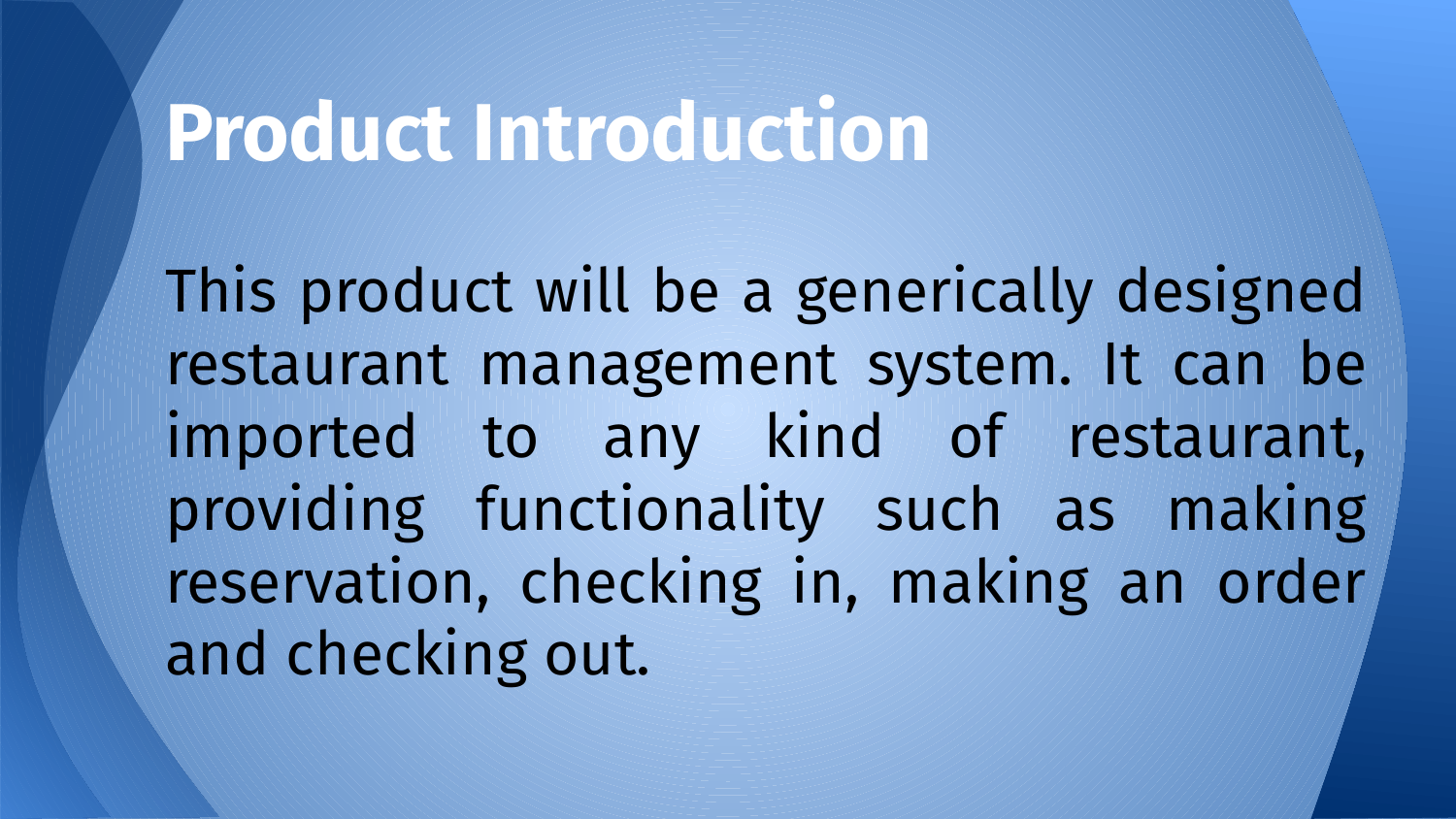

# Product Introduction
This product will be a generically designed restaurant management system. It can be imported to any kind of restaurant, providing functionality such as making reservation, checking in, making an order and checking out.